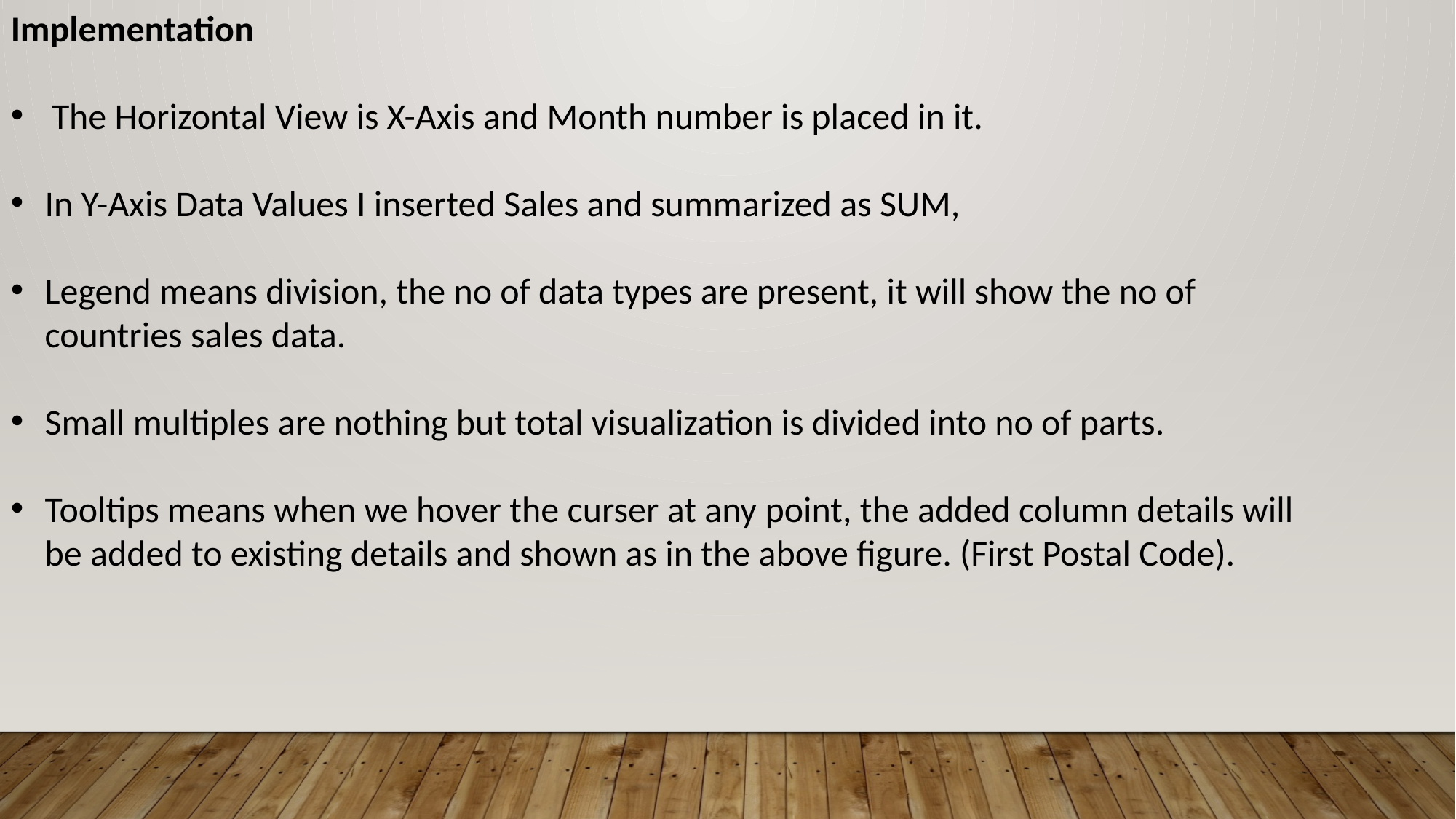

Implementation

The Horizontal View is X-Axis and Month number is placed in it.

In Y-Axis Data Values I inserted Sales and summarized as SUM,

Legend means division, the no of data types are present, it will show the no of countries sales data.

Small multiples are nothing but total visualization is divided into no of parts.

Tooltips means when we hover the curser at any point, the added column details will be added to existing details and shown as in the above figure. (First Postal Code).